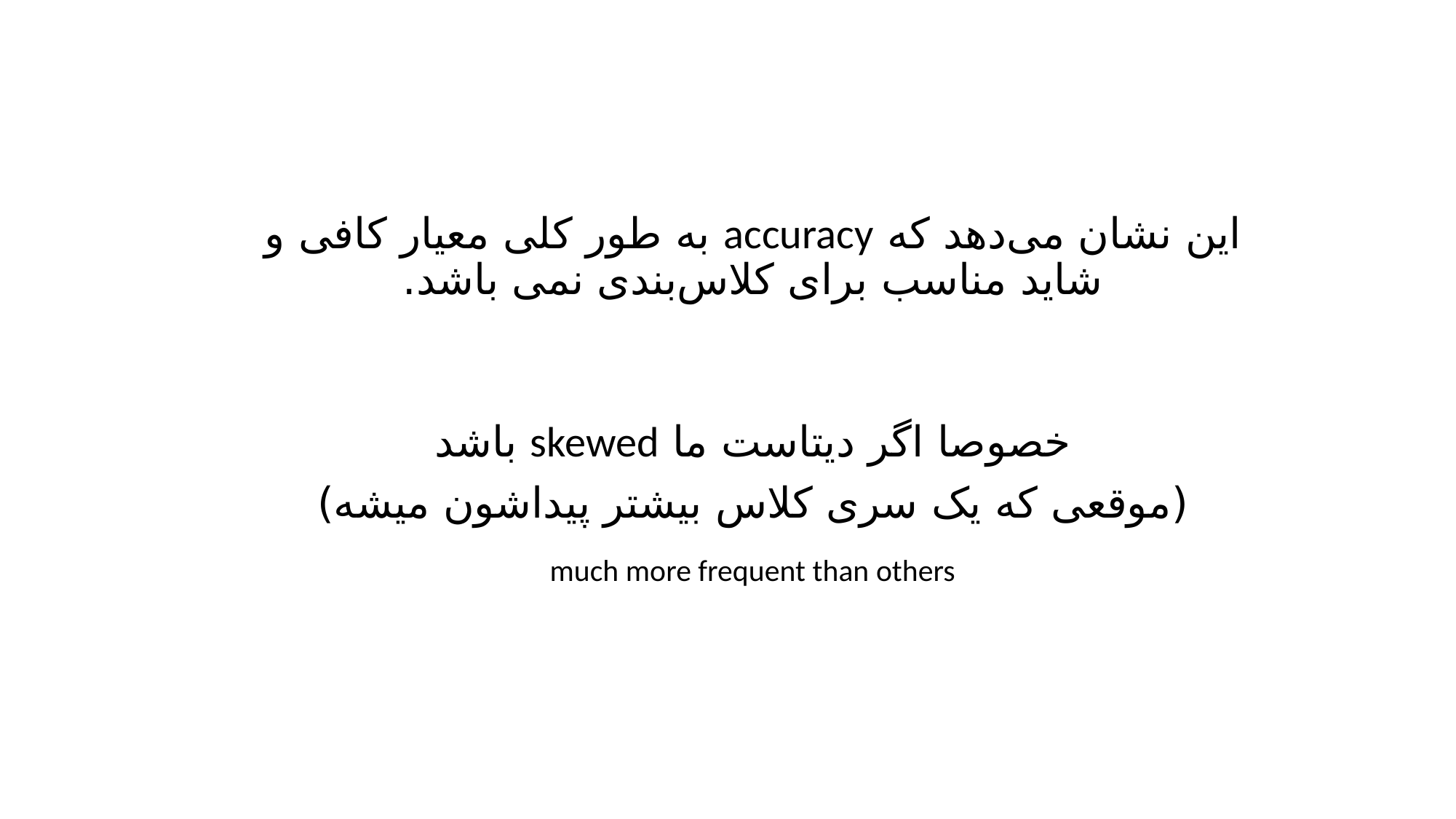

این نشان می‌دهد که accuracy به طور کلی معیار کافی و شاید مناسب برای کلاس‌بندی نمی باشد.
خصوصا اگر دیتاست ما skewed باشد
(موقعی که یک سری کلاس بیشتر پیداشون میشه)
much more frequent than others